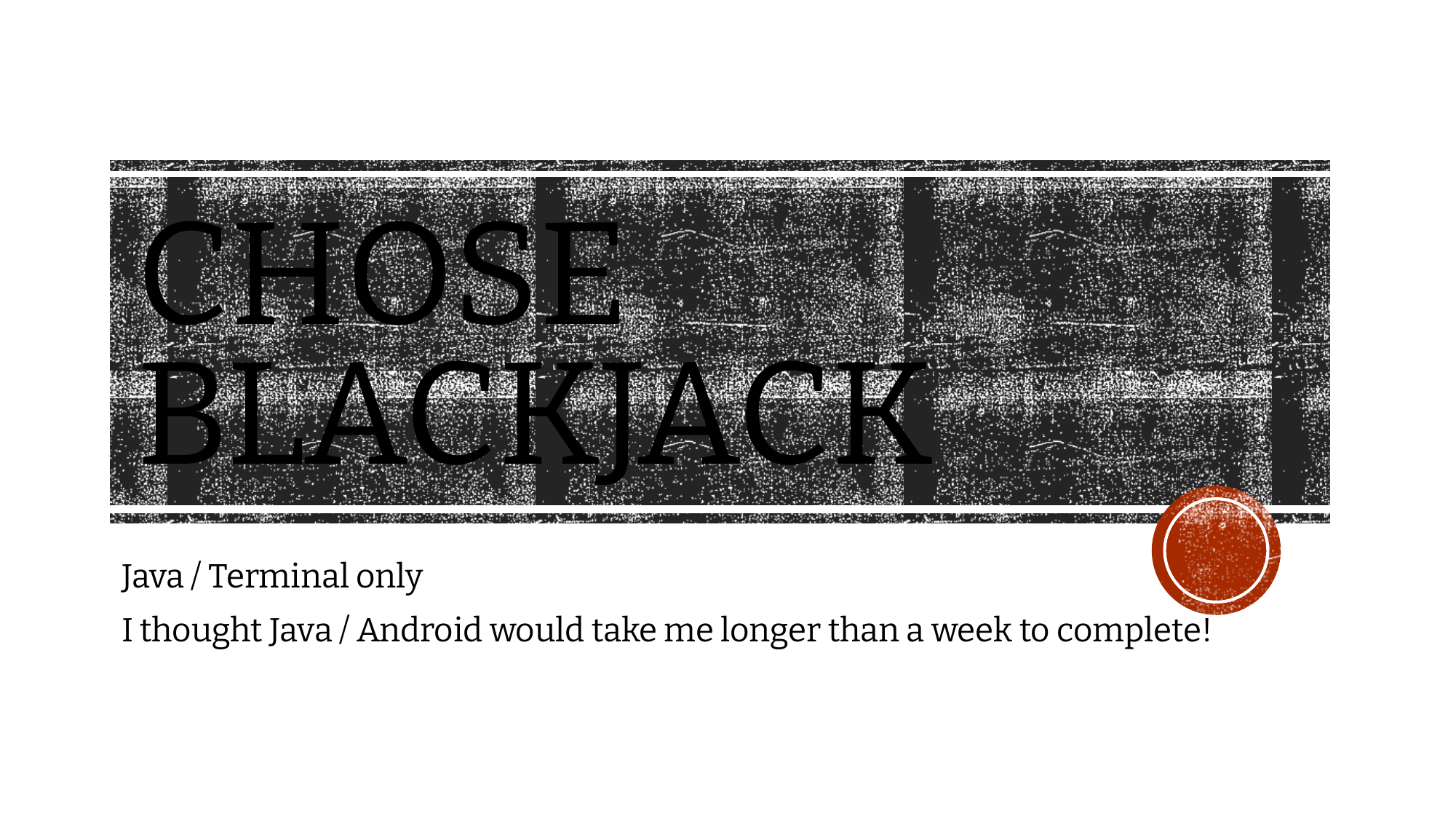

# CHOSE BLACKJACK
Java / Terminal only
I thought Java / Android would take me longer than a week to complete!